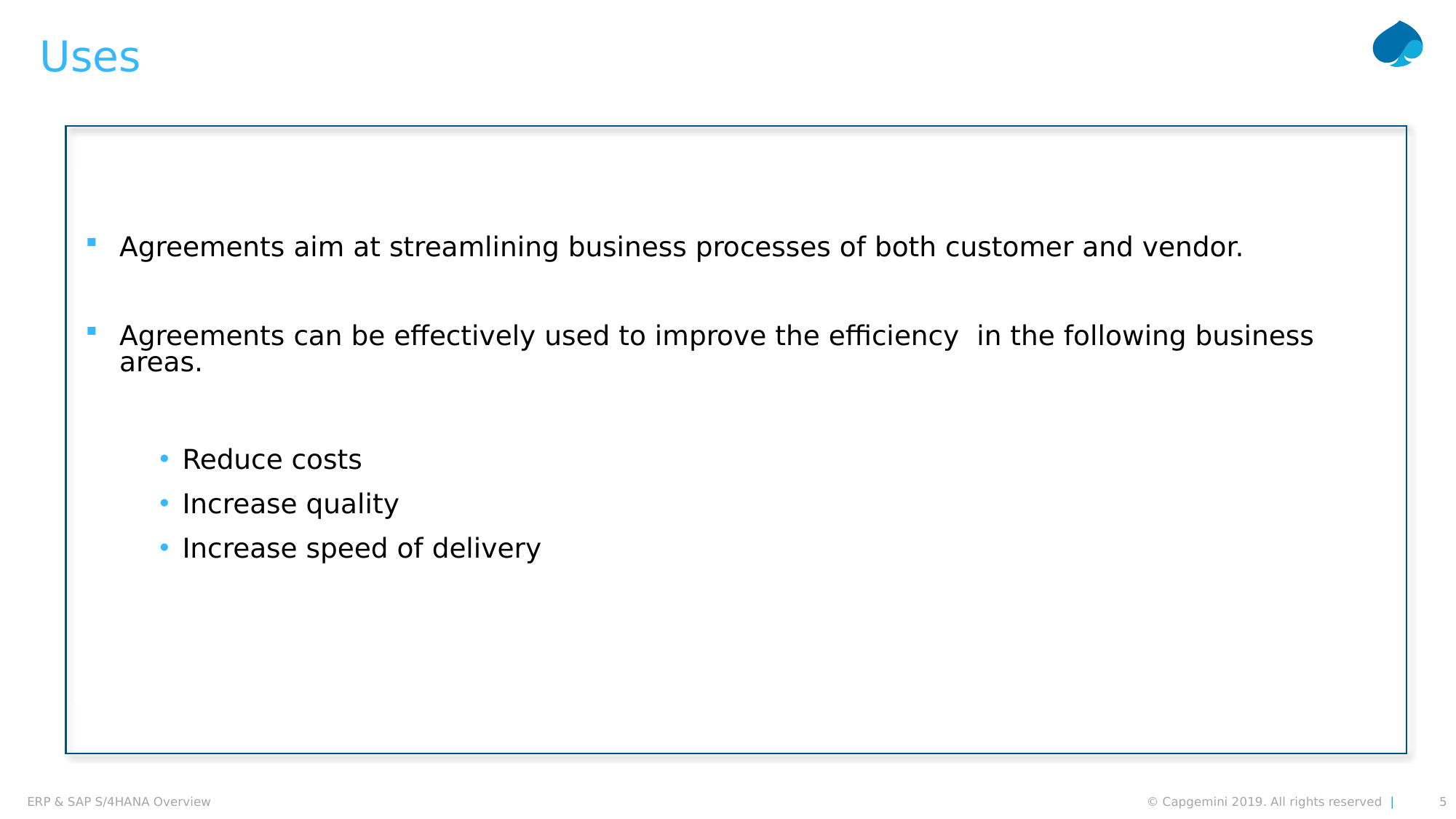

# Uses

Agreements aim at streamlining business processes of both customer and vendor.

Agreements can be effectively used to improve the efficiency  in the following business areas.

Reduce costs
Increase quality
Increase speed of delivery